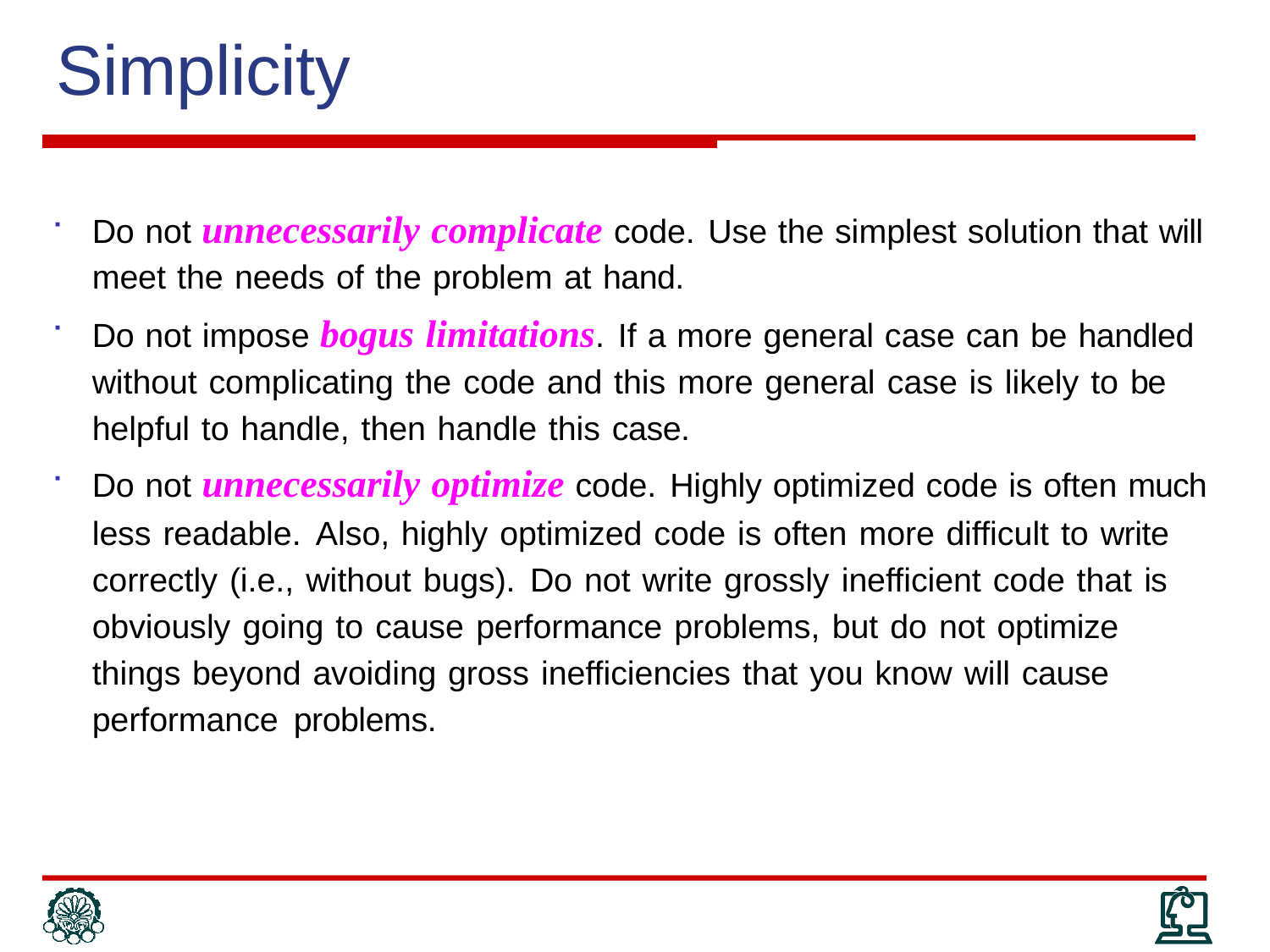

# Simplicity
Do not unnecessarily complicate code. Use the simplest solution that will meet the needs of the problem at hand.
Do not impose bogus limitations. If a more general case can be handled without complicating the code and this more general case is likely to be helpful to handle, then handle this case.
Do not unnecessarily optimize code. Highly optimized code is often much less readable. Also, highly optimized code is often more difficult to write correctly (i.e., without bugs). Do not write grossly inefficient code that is obviously going to cause performance problems, but do not optimize things beyond avoiding gross inefficiencies that you know will cause performance problems.
9